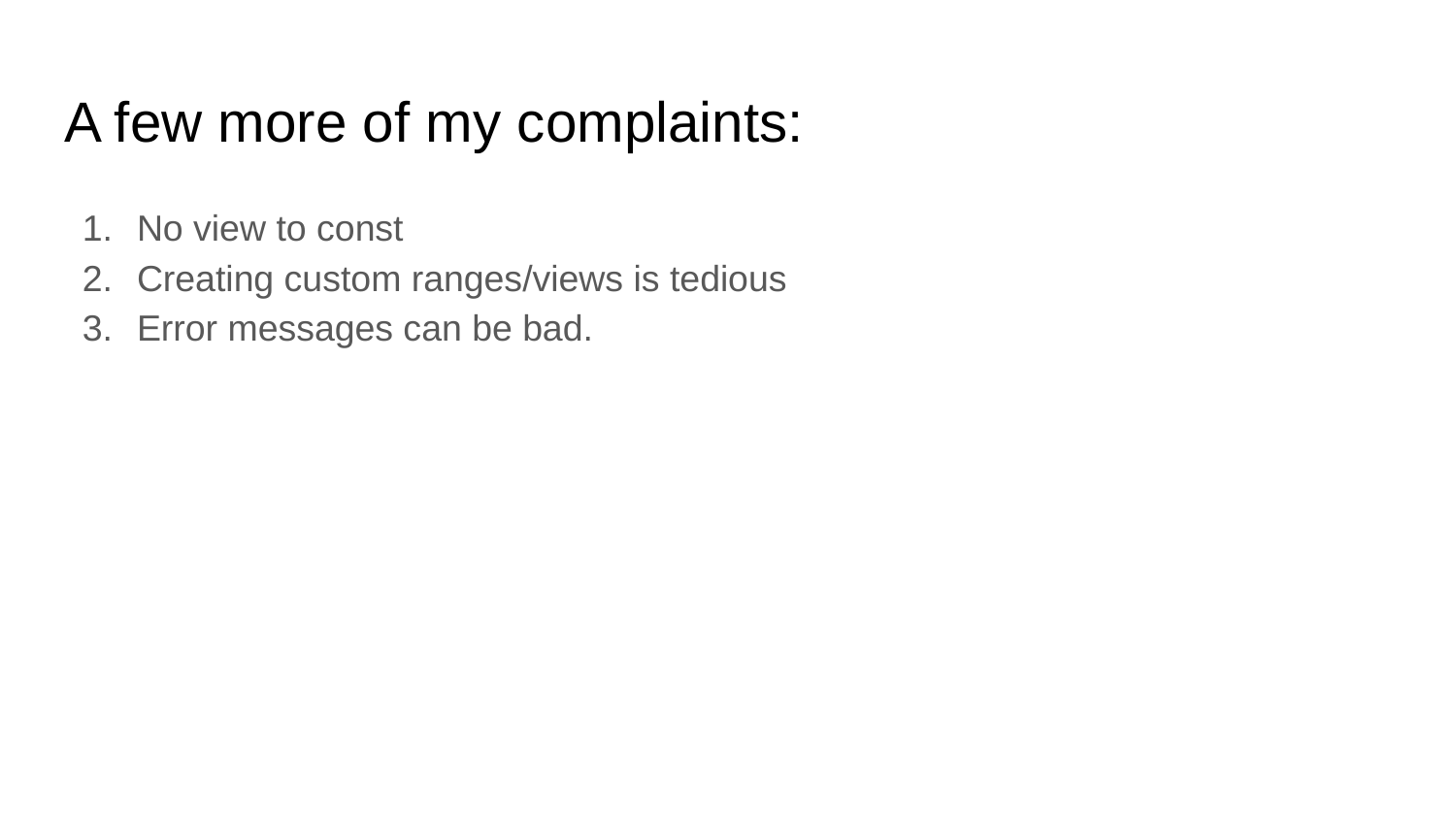

# A few more of my complaints:
No view to const
Creating custom ranges/views is tedious
Error messages can be bad.